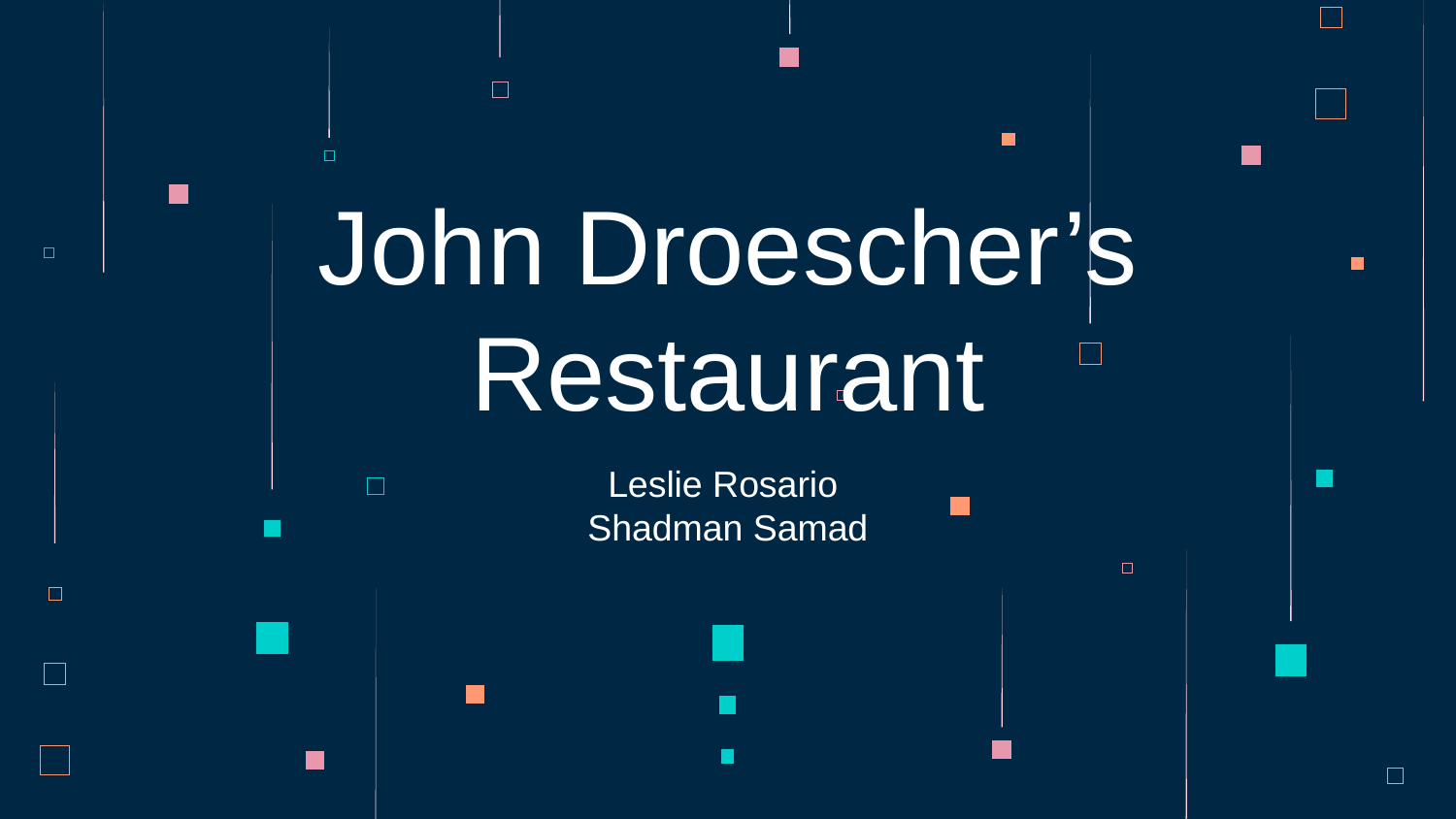

# John Droescher’s Restaurant

Leslie Rosario
Shadman Samad